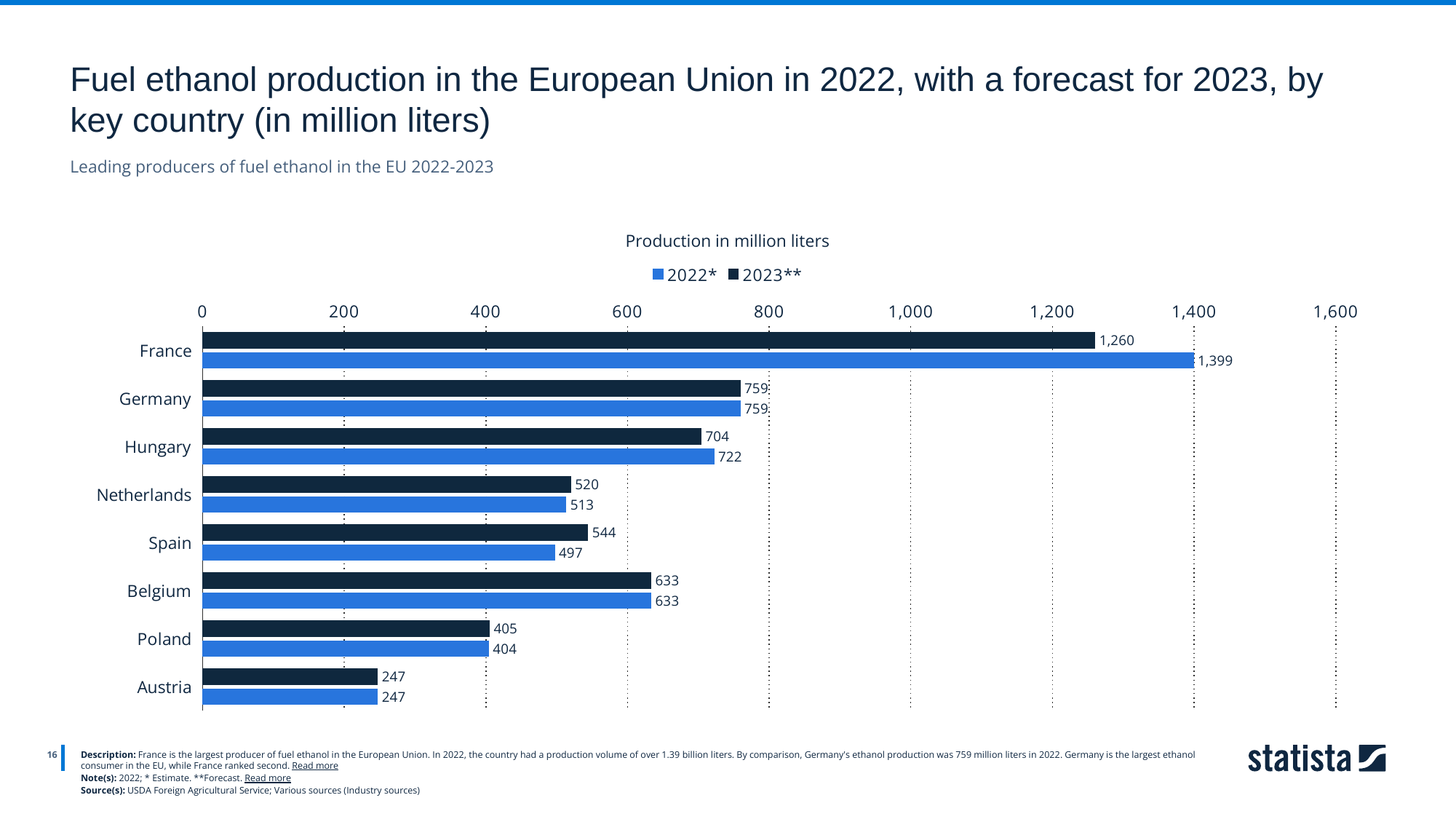

Fuel ethanol production in the European Union in 2022, with a forecast for 2023, by key country (in million liters)
Leading producers of fuel ethanol in the EU 2022-2023
Production in million liters

### Chart

| Category | 2023** | 2022* |
|---|---|---|
| France | 1260.0 | 1399.0 |
| Germany | 759.0 | 759.0 |
| Hungary | 704.0 | 722.0 |
| Netherlands | 520.0 | 513.0 |
| Spain | 544.0 | 497.0 |
| Belgium | 633.0 | 633.0 |
| Poland | 405.0 | 404.0 |
| Austria | 247.0 | 247.0 |
16
Description: France is the largest producer of fuel ethanol in the European Union. In 2022, the country had a production volume of over 1.39 billion liters. By comparison, Germany's ethanol production was 759 million liters in 2022. Germany is the largest ethanol consumer in the EU, while France ranked second. Read more
Note(s): 2022; * Estimate. **Forecast. Read more
Source(s): USDA Foreign Agricultural Service; Various sources (Industry sources)